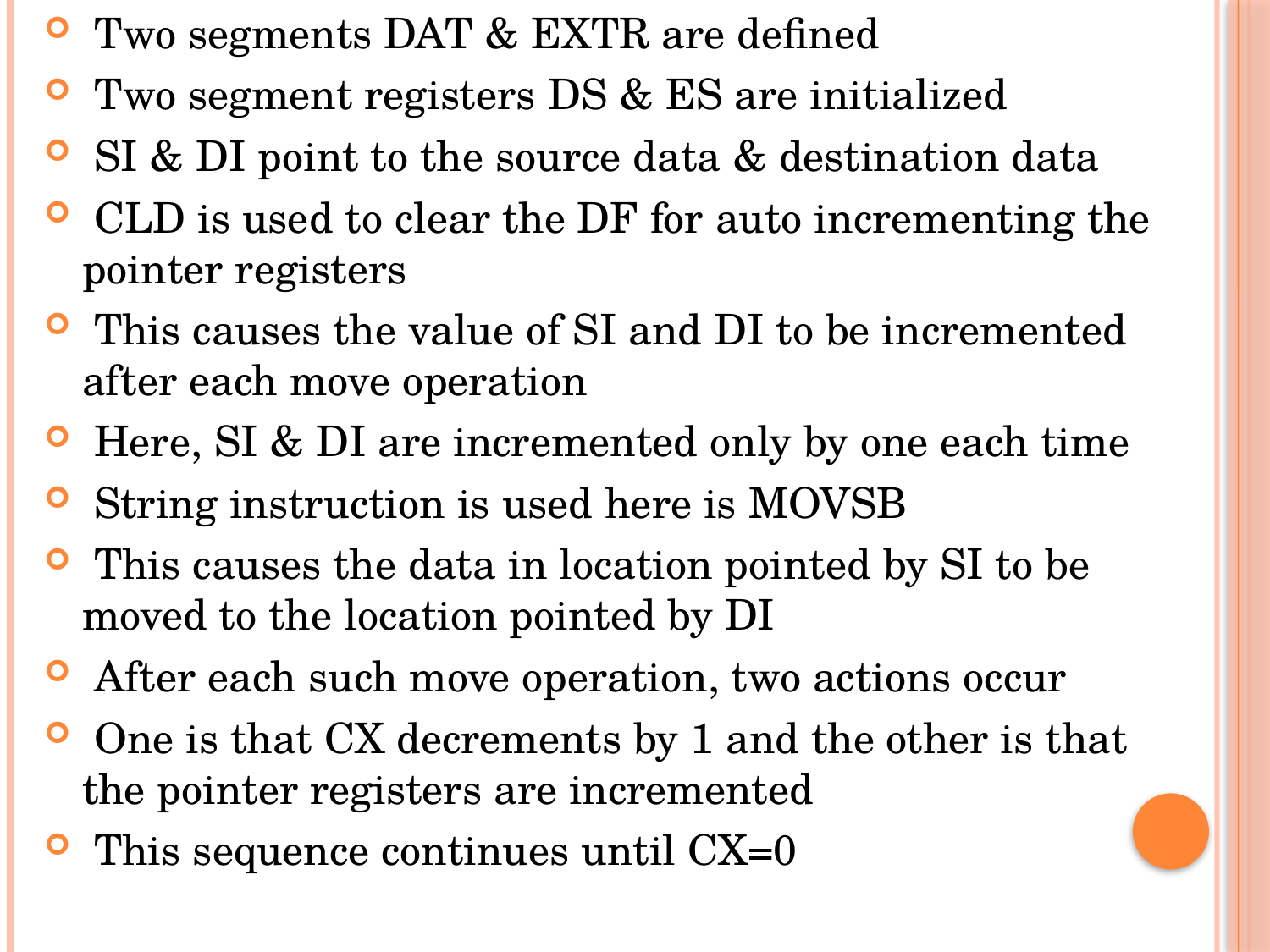

Two segments DAT & EXTR are defined
 Two segment registers DS & ES are initialized
 SI & DI point to the source data & destination data
 CLD is used to clear the DF for auto incrementing the pointer registers
 This causes the value of SI and DI to be incremented after each move operation
 Here, SI & DI are incremented only by one each time
 String instruction is used here is MOVSB
 This causes the data in location pointed by SI to be moved to the location pointed by DI
 After each such move operation, two actions occur
 One is that CX decrements by 1 and the other is that the pointer registers are incremented
 This sequence continues until CX=0